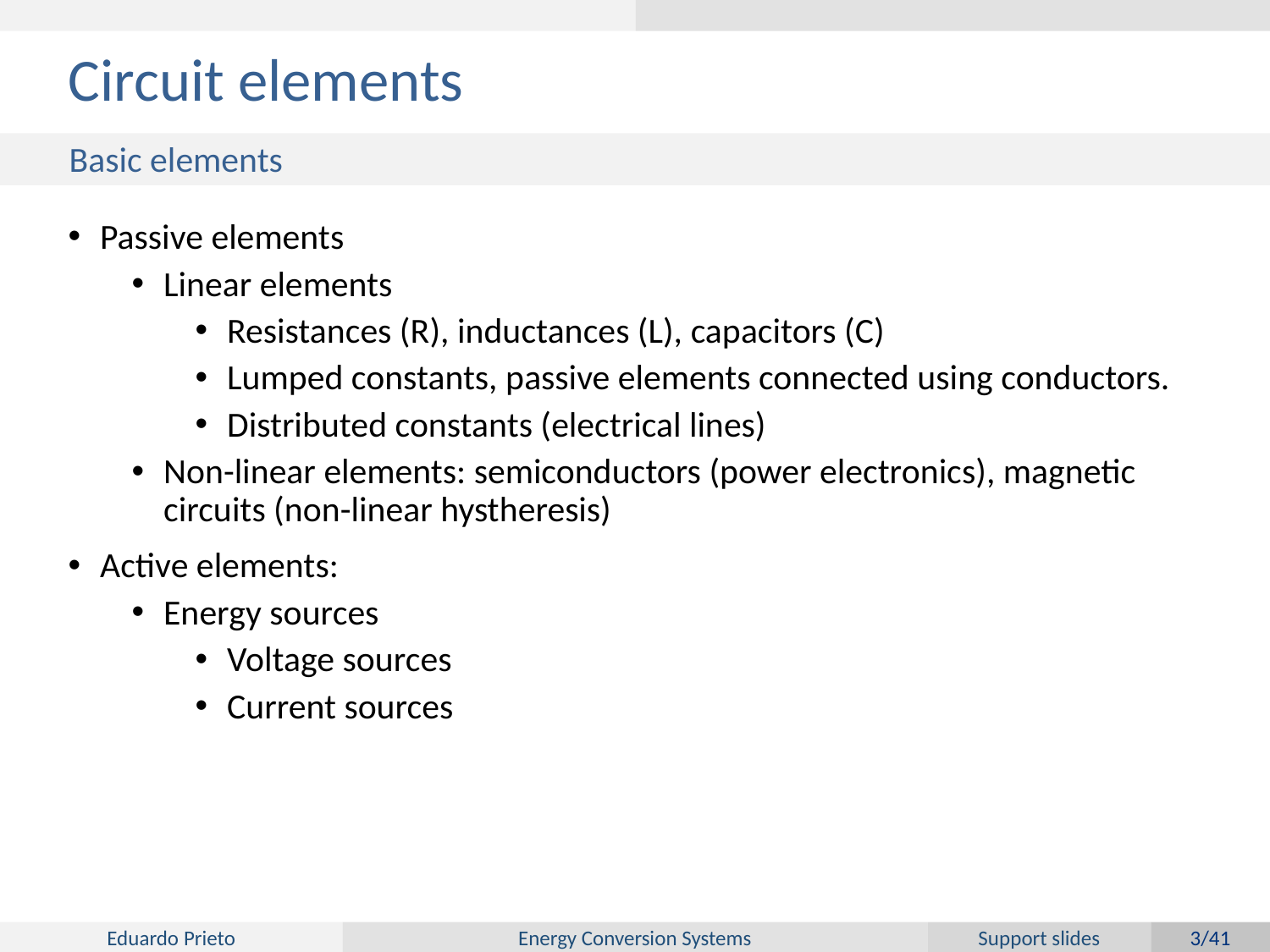

# Circuit elements
Basic elements
Passive elements
Linear elements
Resistances (R), inductances (L), capacitors (C)
Lumped constants, passive elements connected using conductors.
Distributed constants (electrical lines)
Non-linear elements: semiconductors (power electronics), magnetic circuits (non-linear hystheresis)
Active elements:
Energy sources
Voltage sources
Current sources